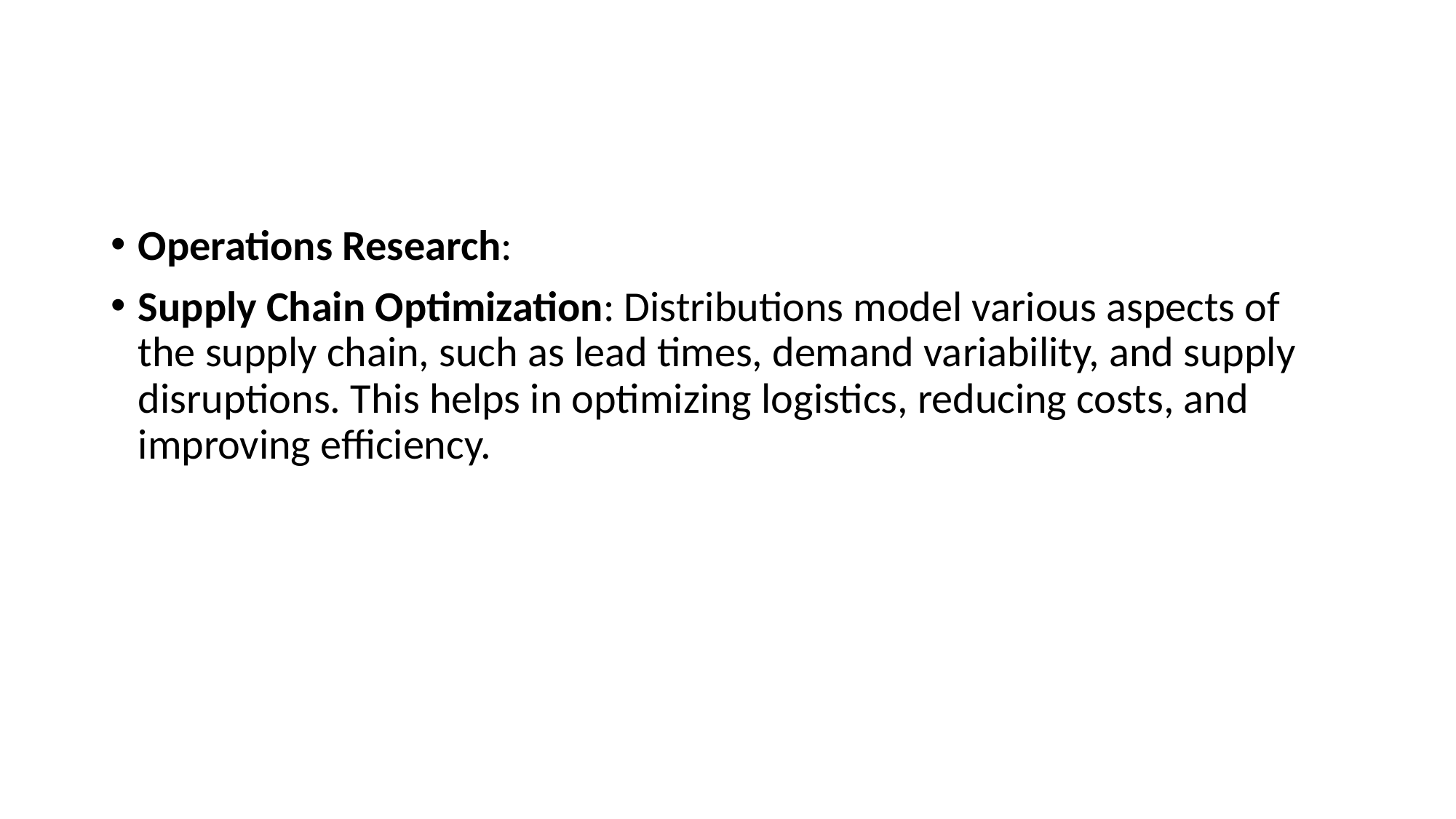

#
Operations Research:
Supply Chain Optimization: Distributions model various aspects of the supply chain, such as lead times, demand variability, and supply disruptions. This helps in optimizing logistics, reducing costs, and improving efficiency.